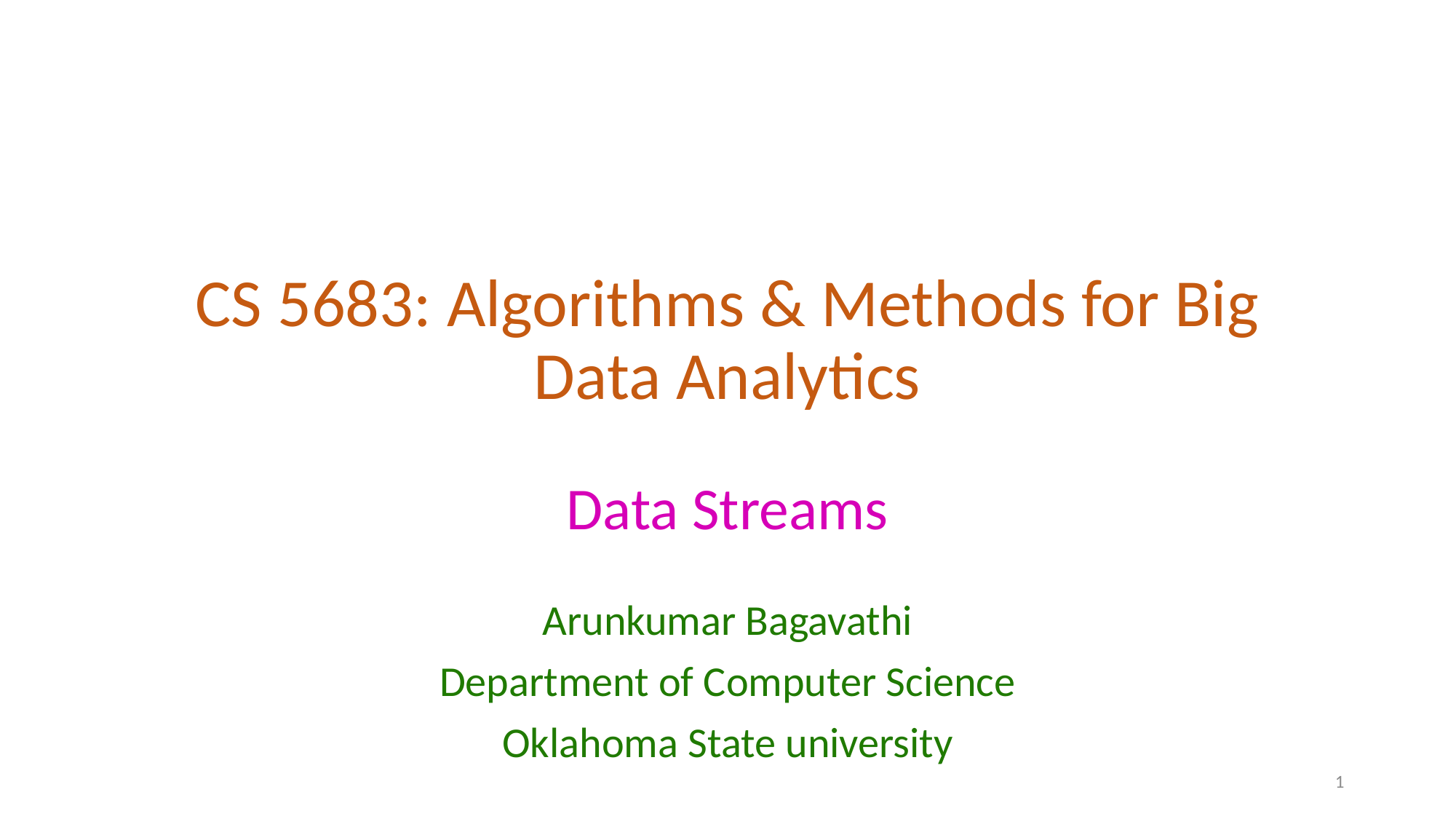

# CS 5683: Algorithms & Methods for Big Data Analytics Data Streams
Arunkumar Bagavathi
Department of Computer Science
Oklahoma State university
1